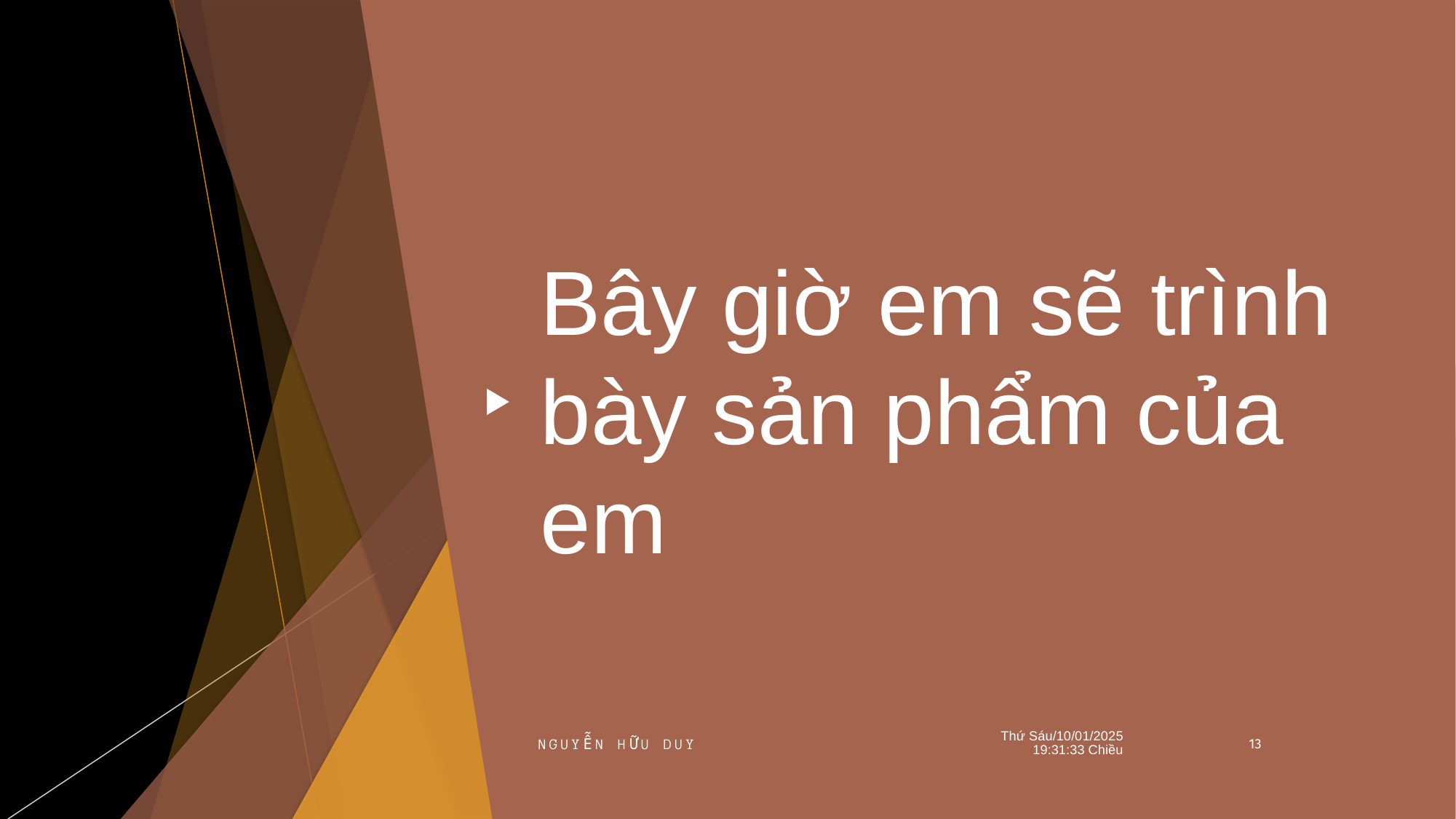

# Bây giờ em sẽ trình bày sản phẩm của  em

Nguyễn Hữu Duy
Thứ Sáu/10/01/2025 19:31:33 Chiều
13